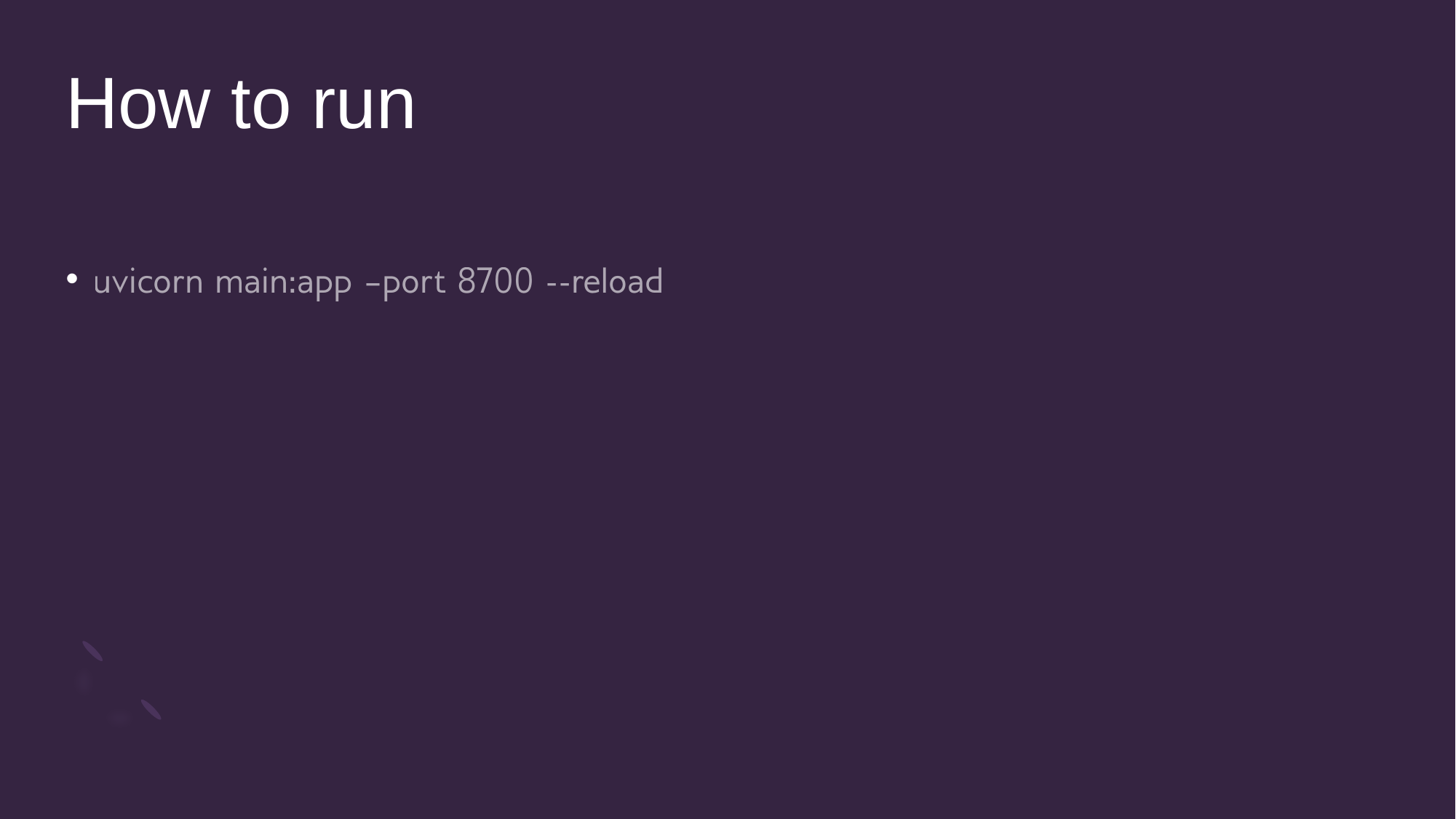

# How to run
uvicorn main:app –port 8700 --reload